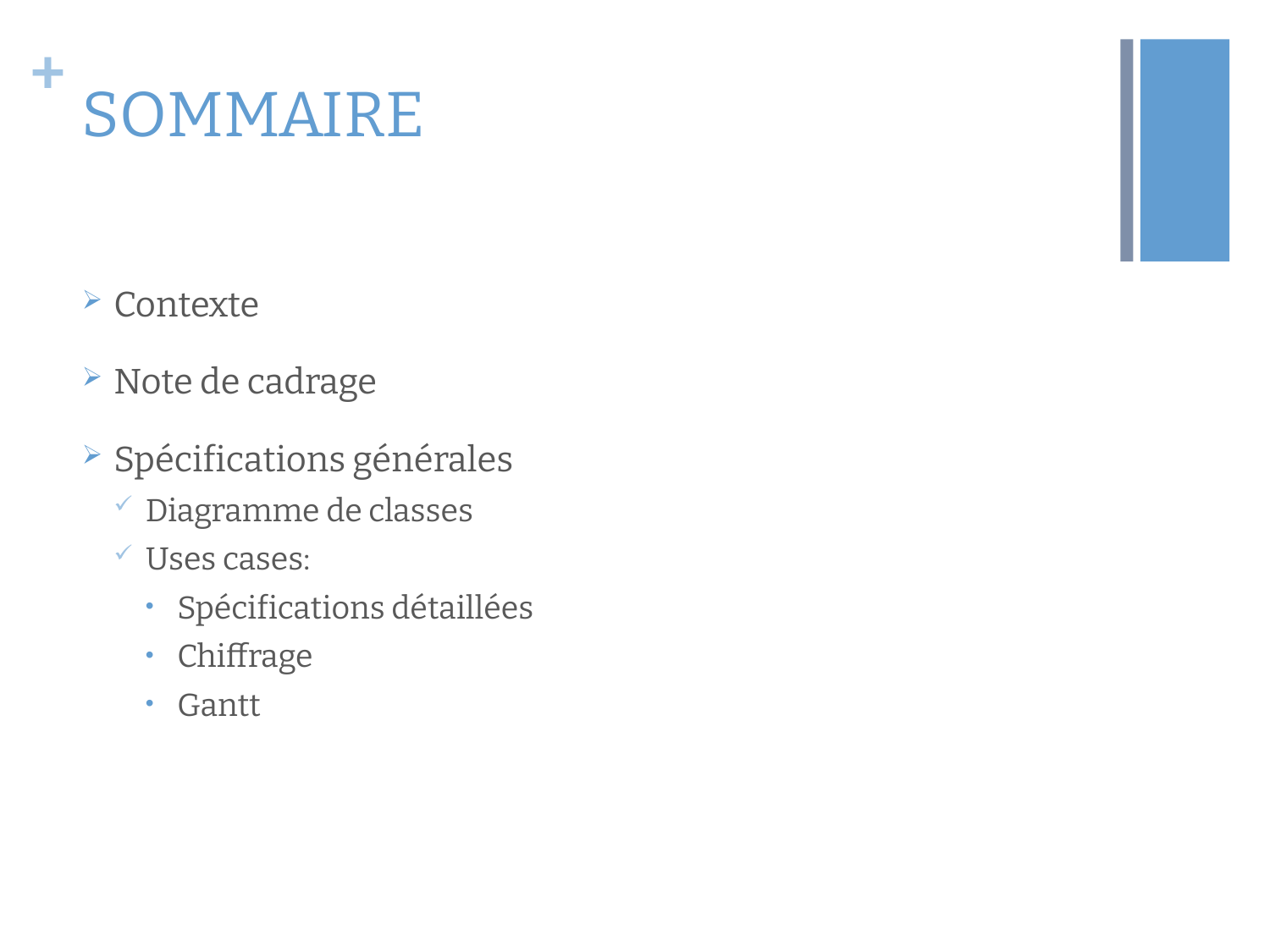

# SOMMAIRE
Contexte
Note de cadrage
Spécifications générales
Diagramme de classes
Uses cases:
Spécifications détaillées
Chiffrage
Gantt